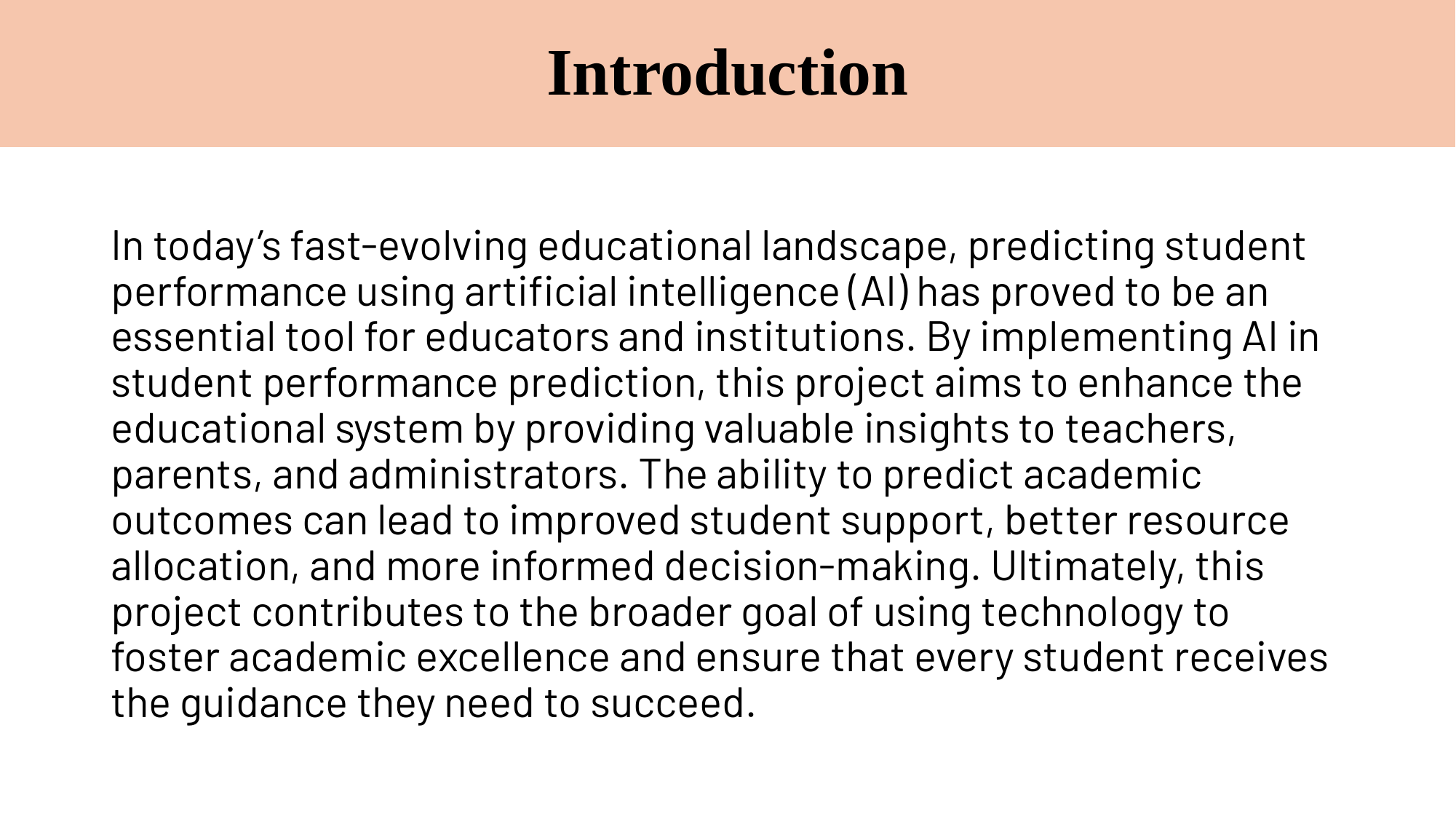

# Introduction
In today’s fast-evolving educational landscape, predicting student performance using artificial intelligence (AI) has proved to be an essential tool for educators and institutions. By implementing AI in student performance prediction, this project aims to enhance the educational system by providing valuable insights to teachers, parents, and administrators. The ability to predict academic outcomes can lead to improved student support, better resource allocation, and more informed decision-making. Ultimately, this project contributes to the broader goal of using technology to foster academic excellence and ensure that every student receives the guidance they need to succeed.